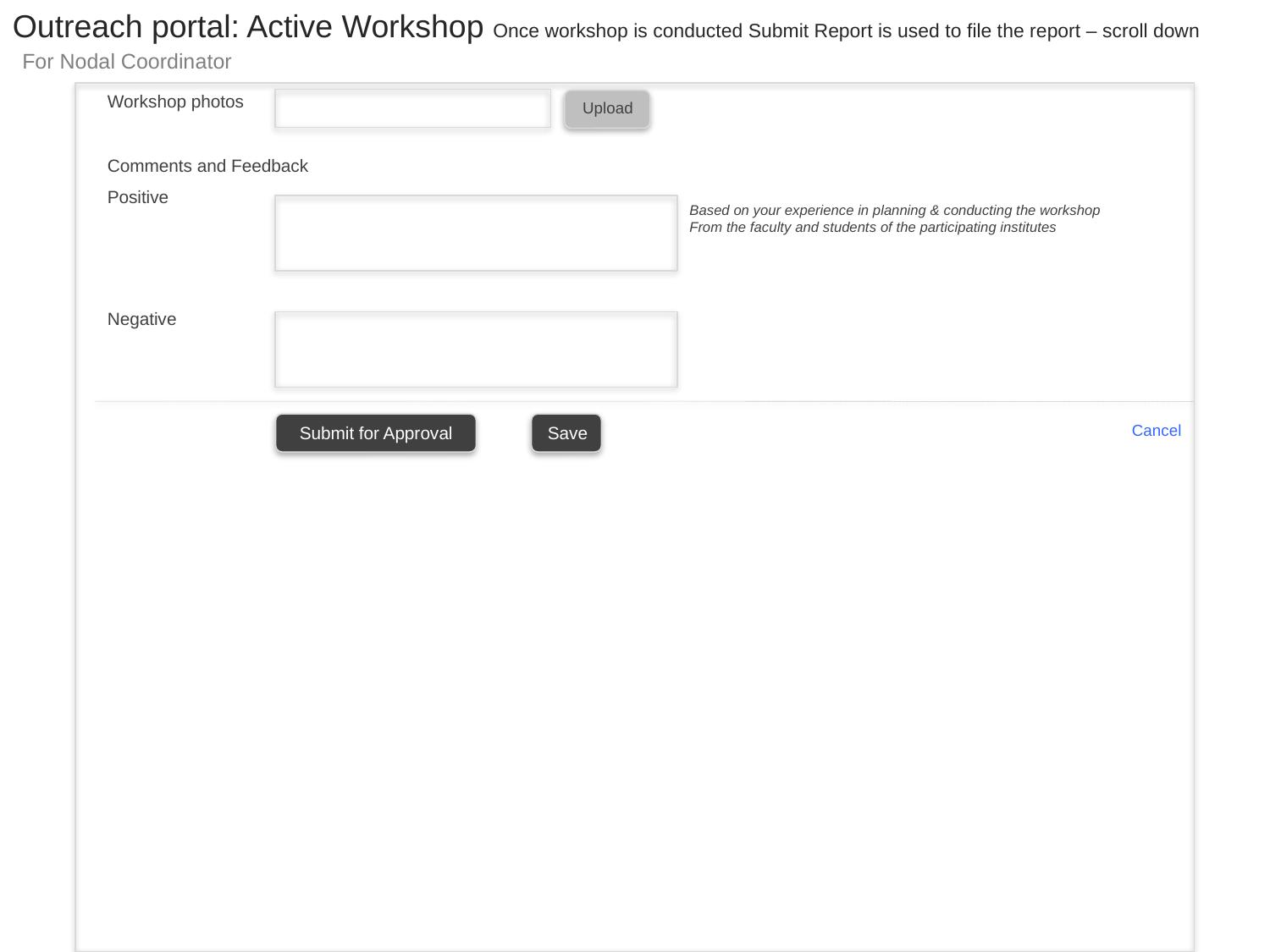

Outreach portal: Active Workshop Once workshop is conducted Submit Report is used to file the report – scroll down
For Nodal Coordinator

Workshop photos

Upload
Comments and Feedback
Positive

Based on your experience in planning & conducting the workshop
From the faculty and students of the participating institutes

Negative

Submit for Approval

Save
Cancel